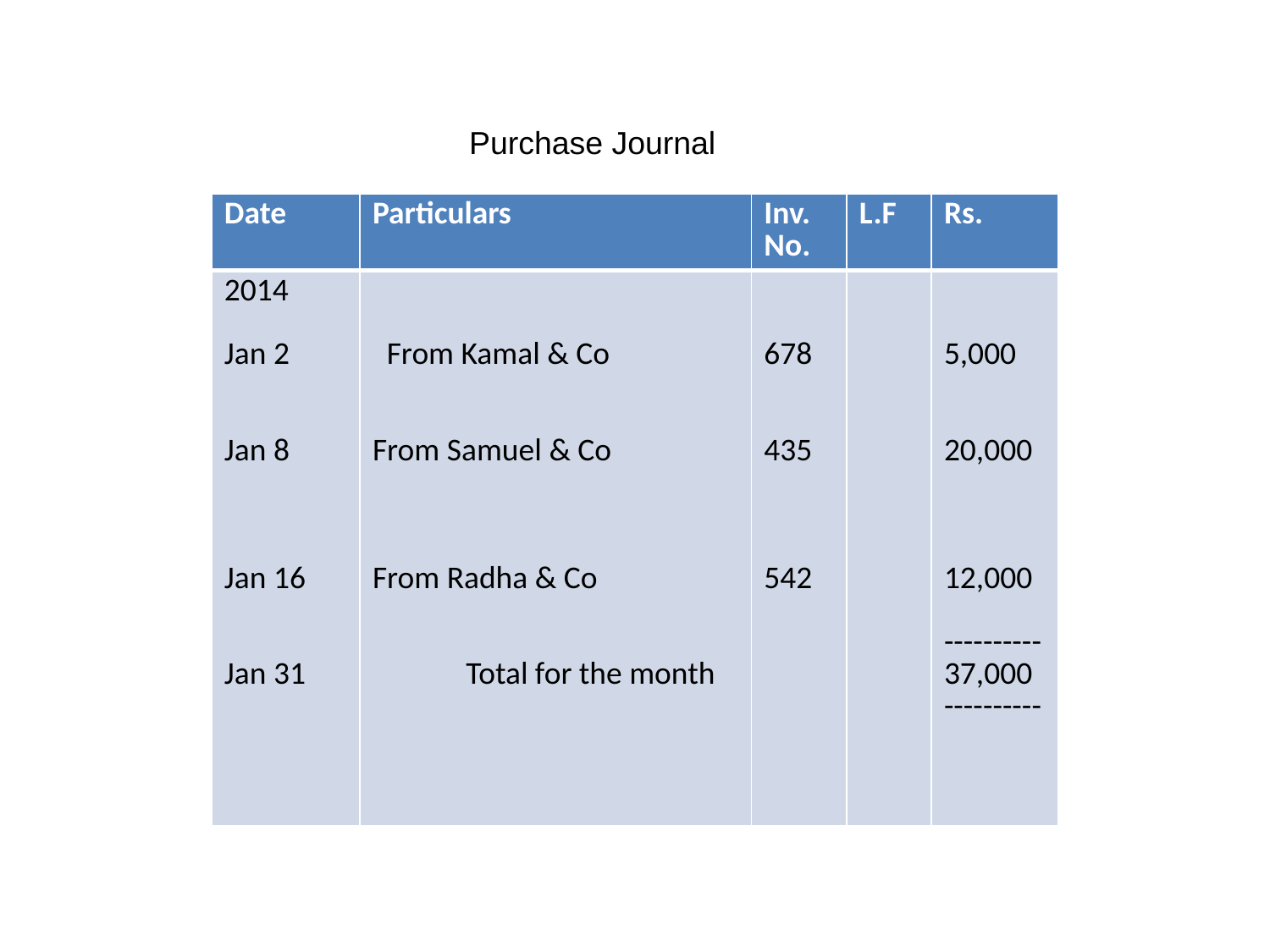

Purchase Journal
| Date | Particulars | Inv. No. | L.F | Rs. |
| --- | --- | --- | --- | --- |
| 2014 Jan 2 Jan 8 Jan 16 Jan 31 | From Kamal & Co From Samuel & Co From Radha & Co Total for the month | 678 435 542 |  | 5,000 20,000 12,000 ---------- 37,000 ---------- |